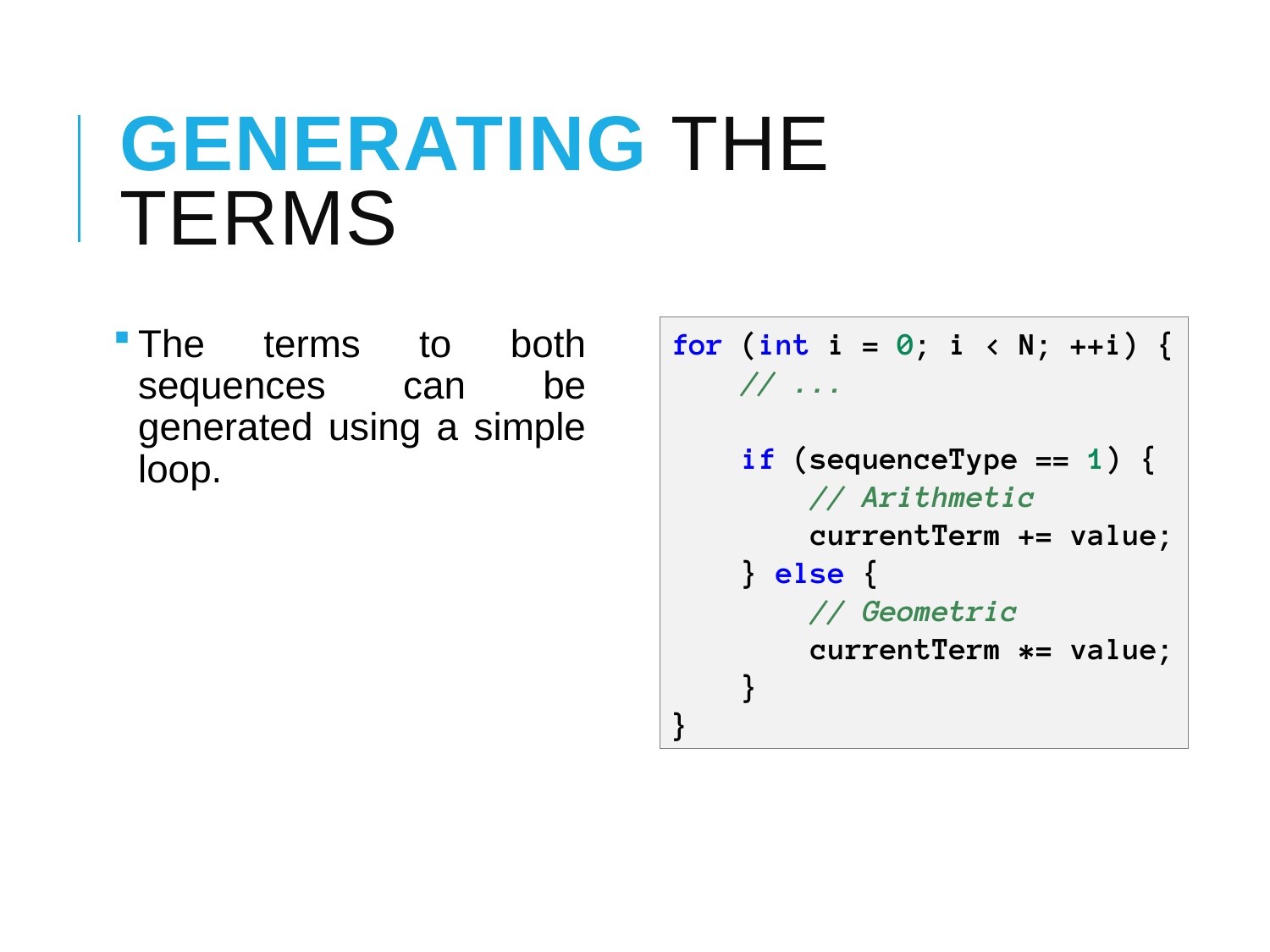

# Generating the Terms
The terms to both sequences can be generated using a simple loop.
for (int i = 0; i < N; ++i) {
    // ...
    if (sequenceType == 1) {
        // Arithmetic
        currentTerm += value;
    } else {
        // Geometric
        currentTerm *= value;
    }
}